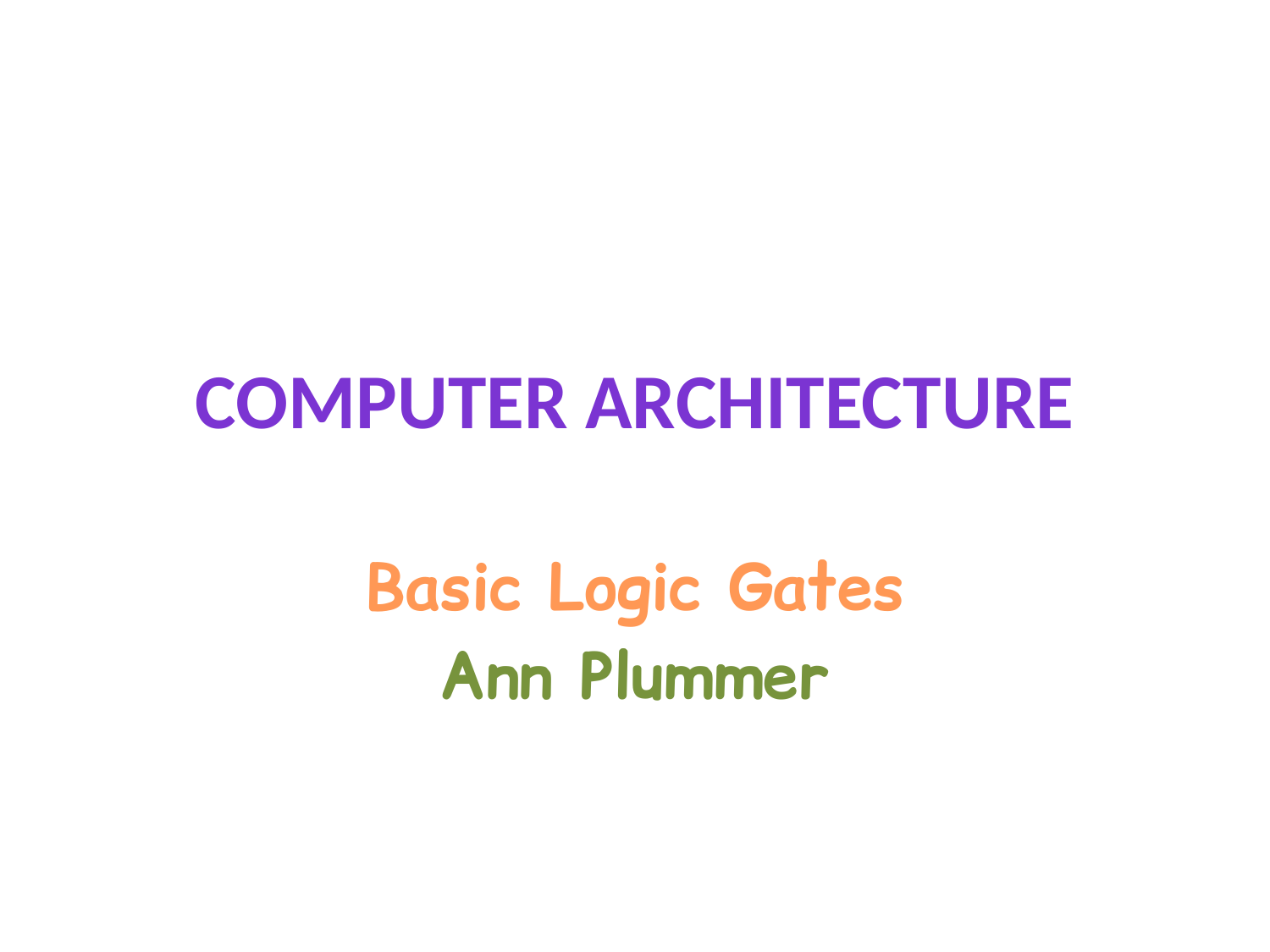

# cOmputer architecture
Basic Logic Gates
Ann Plummer